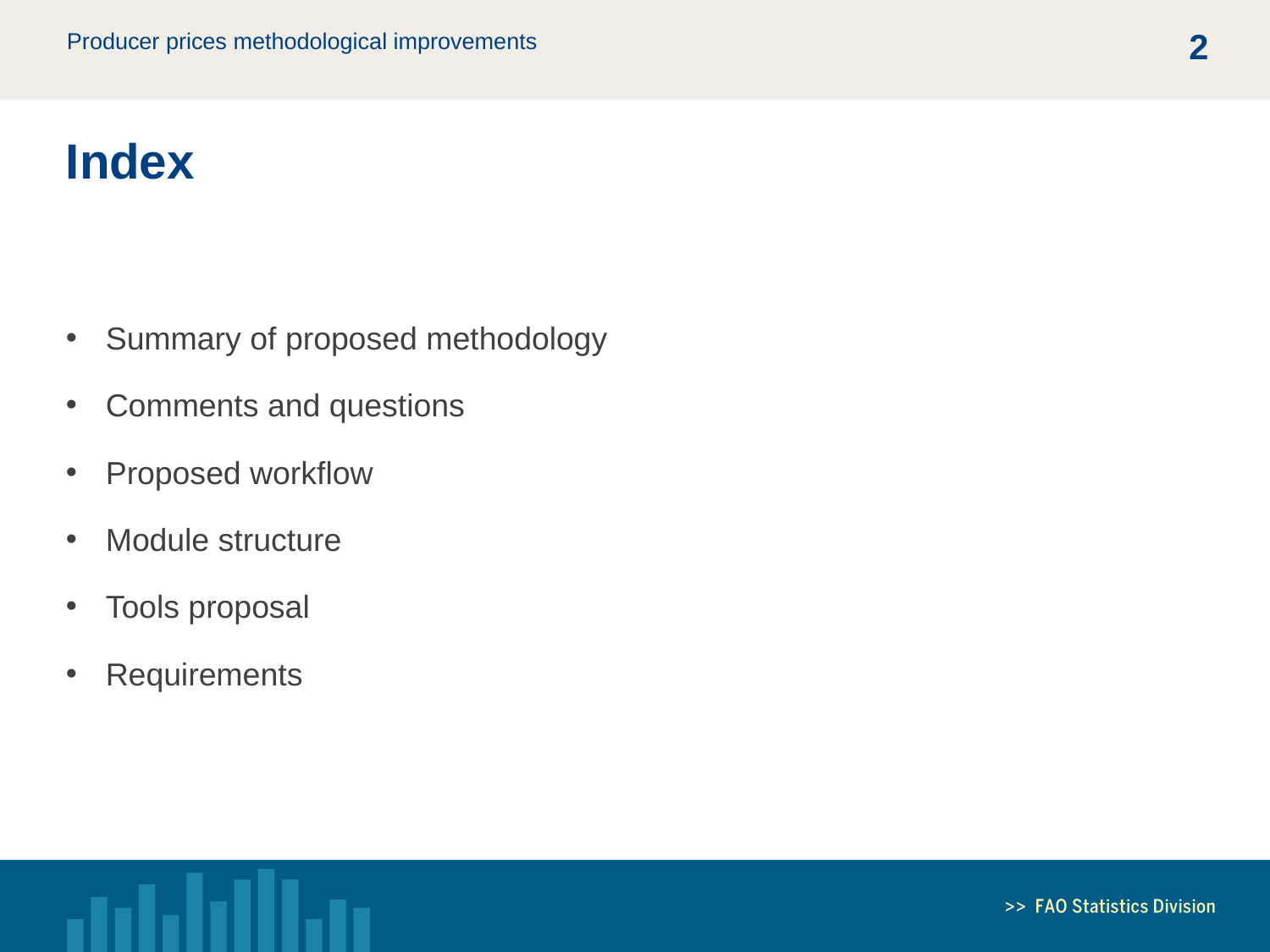

2
Index
Summary of proposed methodology
Comments and questions
Proposed workflow
Module structure
Tools proposal
Requirements